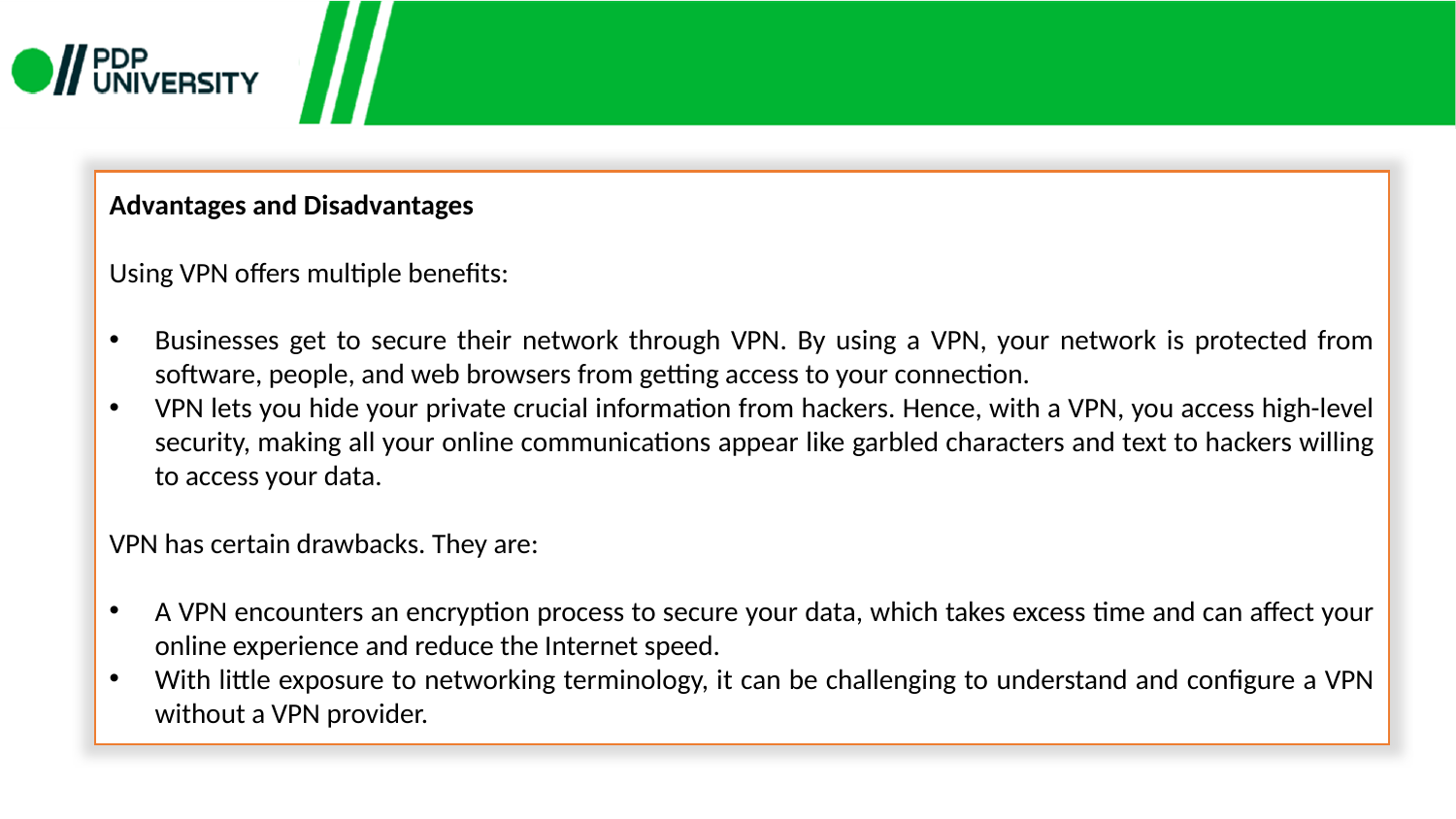

Advantages and Disadvantages

Using VPN offers multiple benefits:

Businesses get to secure their network through VPN. By using a VPN, your network is protected from software, people, and web browsers from getting access to your connection.
VPN lets you hide your private crucial information from hackers. Hence, with a VPN, you access high-level security, making all your online communications appear like garbled characters and text to hackers willing to access your data.

VPN has certain drawbacks. They are:

A VPN encounters an encryption process to secure your data, which takes excess time and can affect your online experience and reduce the Internet speed.
With little exposure to networking terminology, it can be challenging to understand and configure a VPN without a VPN provider.